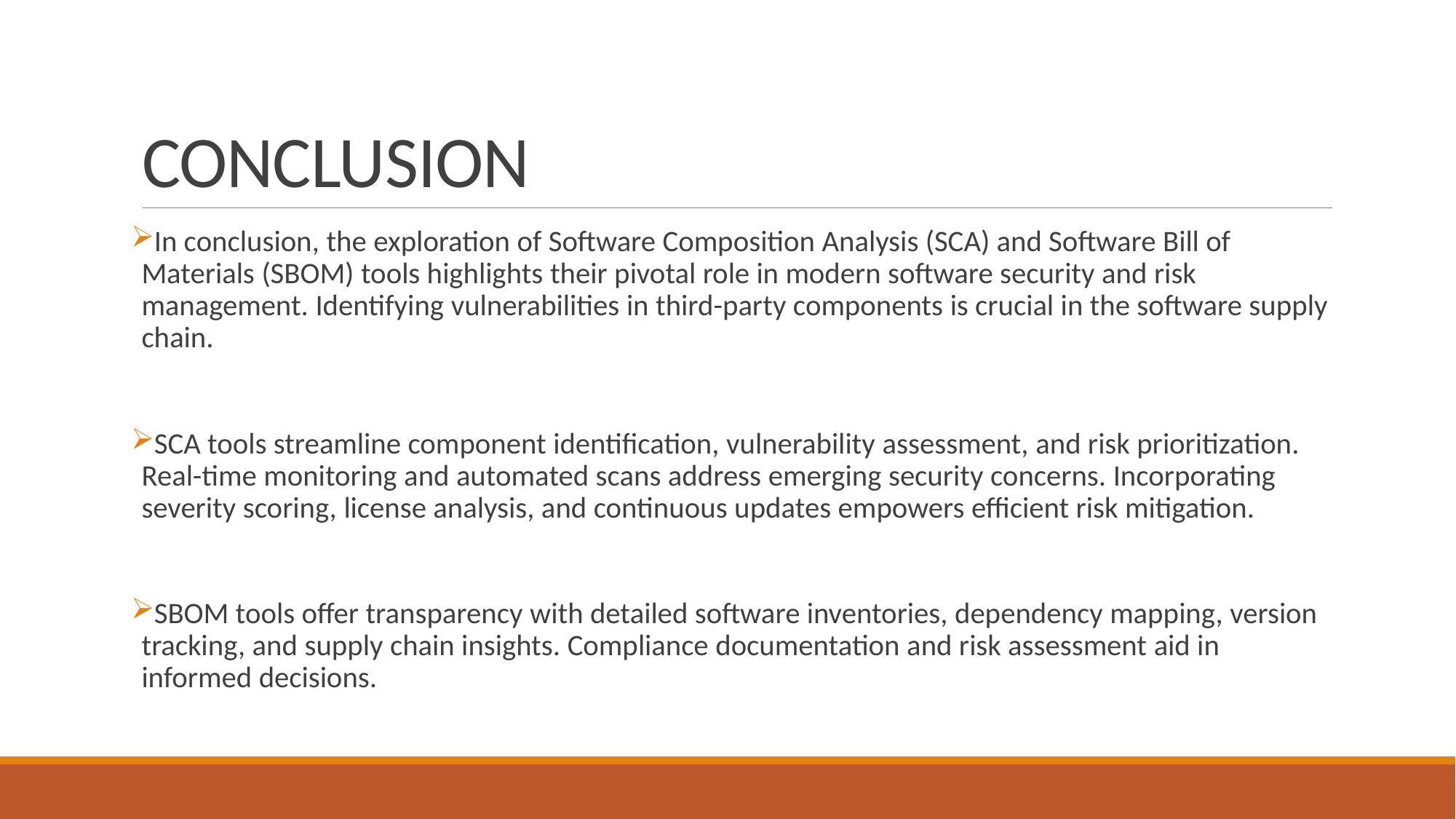

# CONCLUSION
In conclusion, the exploration of Software Composition Analysis (SCA) and Software Bill of Materials (SBOM) tools highlights their pivotal role in modern software security and risk management. Identifying vulnerabilities in third-party components is crucial in the software supply chain.

SCA tools streamline component identification, vulnerability assessment, and risk prioritization. Real-time monitoring and automated scans address emerging security concerns. Incorporating severity scoring, license analysis, and continuous updates empowers efficient risk mitigation.

SBOM tools offer transparency with detailed software inventories, dependency mapping, version tracking, and supply chain insights. Compliance documentation and risk assessment aid in informed decisions.